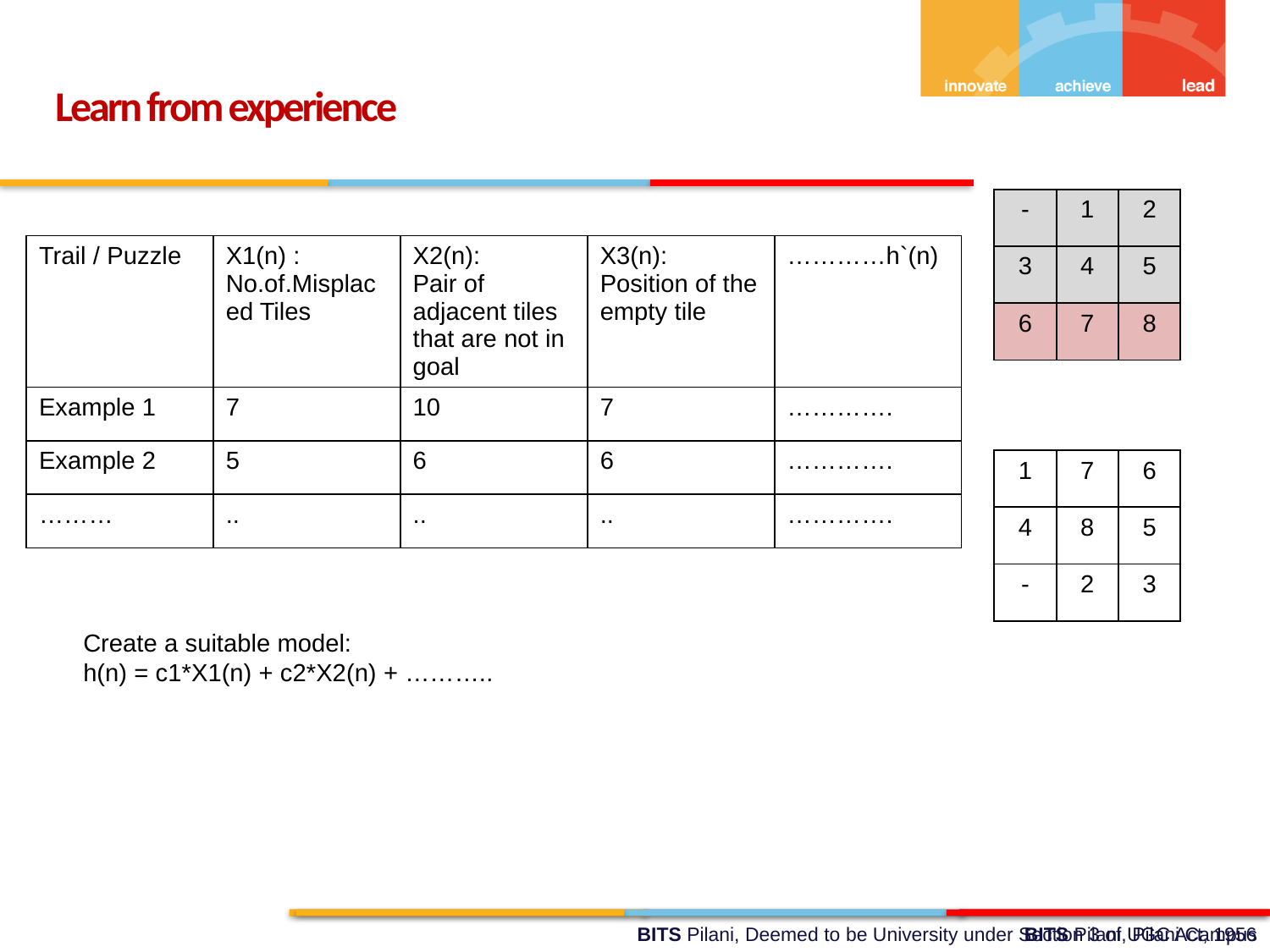

Learn from experience
| - | 1 | 2 |
| --- | --- | --- |
| 3 | 4 | 5 |
| 6 | 7 | 8 |
| Trail / Puzzle | X1(n) : No.of.Misplaced Tiles | X2(n): Pair of adjacent tiles that are not in goal | X3(n): Position of the empty tile | …………h`(n) |
| --- | --- | --- | --- | --- |
| Example 1 | 7 | 10 | 7 | …………. |
| Example 2 | 5 | 6 | 6 | …………. |
| ……… | .. | .. | .. | …………. |
| 1 | 7 | 6 |
| --- | --- | --- |
| 4 | 8 | 5 |
| - | 2 | 3 |
Create a suitable model:
h(n) = c1*X1(n) + c2*X2(n) + ………..